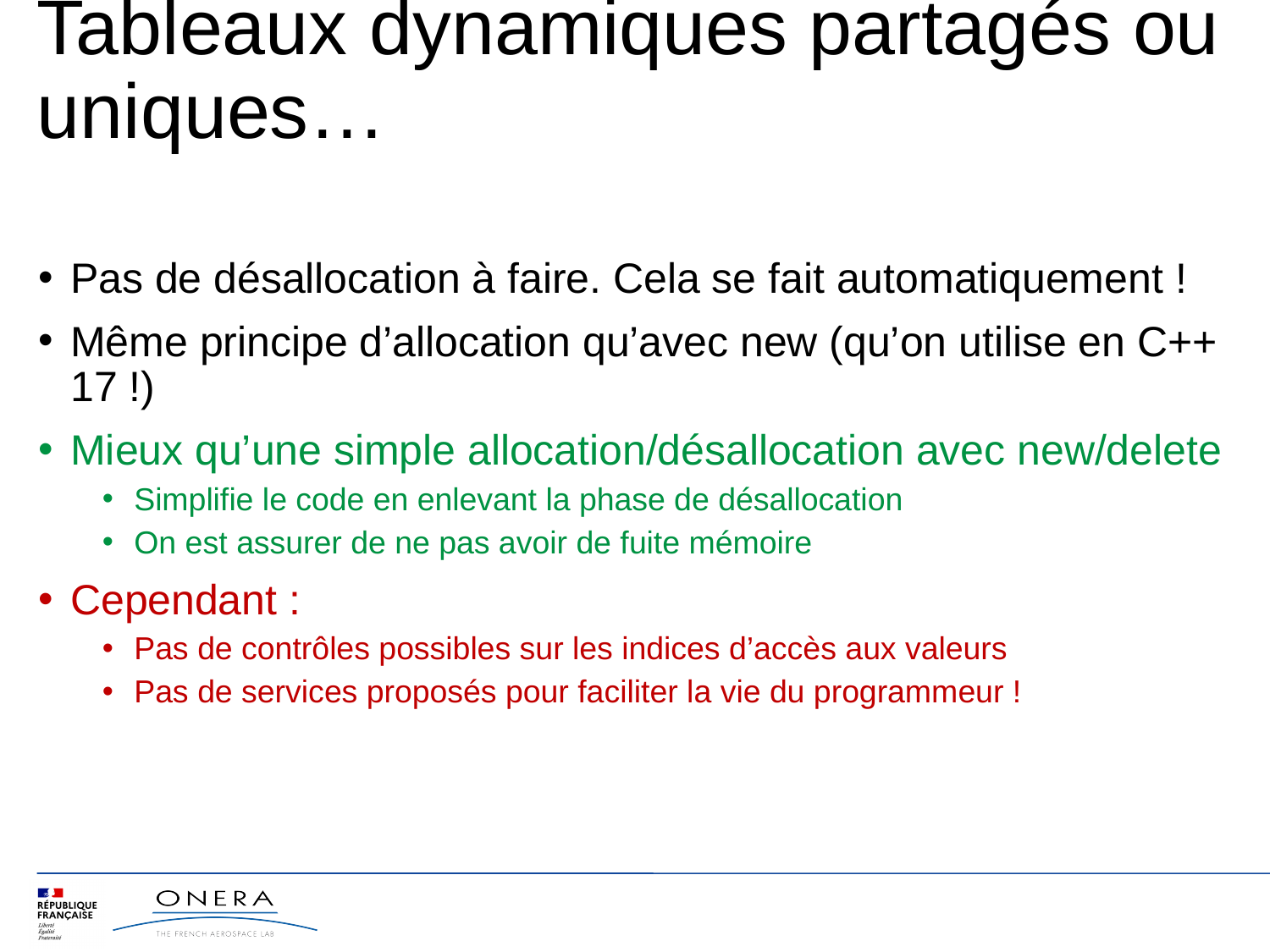

# Tableaux dynamiques partagés ou uniques…
Pas de désallocation à faire. Cela se fait automatiquement !
Même principe d’allocation qu’avec new (qu’on utilise en C++ 17 !)
Mieux qu’une simple allocation/désallocation avec new/delete
Simplifie le code en enlevant la phase de désallocation
On est assurer de ne pas avoir de fuite mémoire
Cependant :
Pas de contrôles possibles sur les indices d’accès aux valeurs
Pas de services proposés pour faciliter la vie du programmeur !